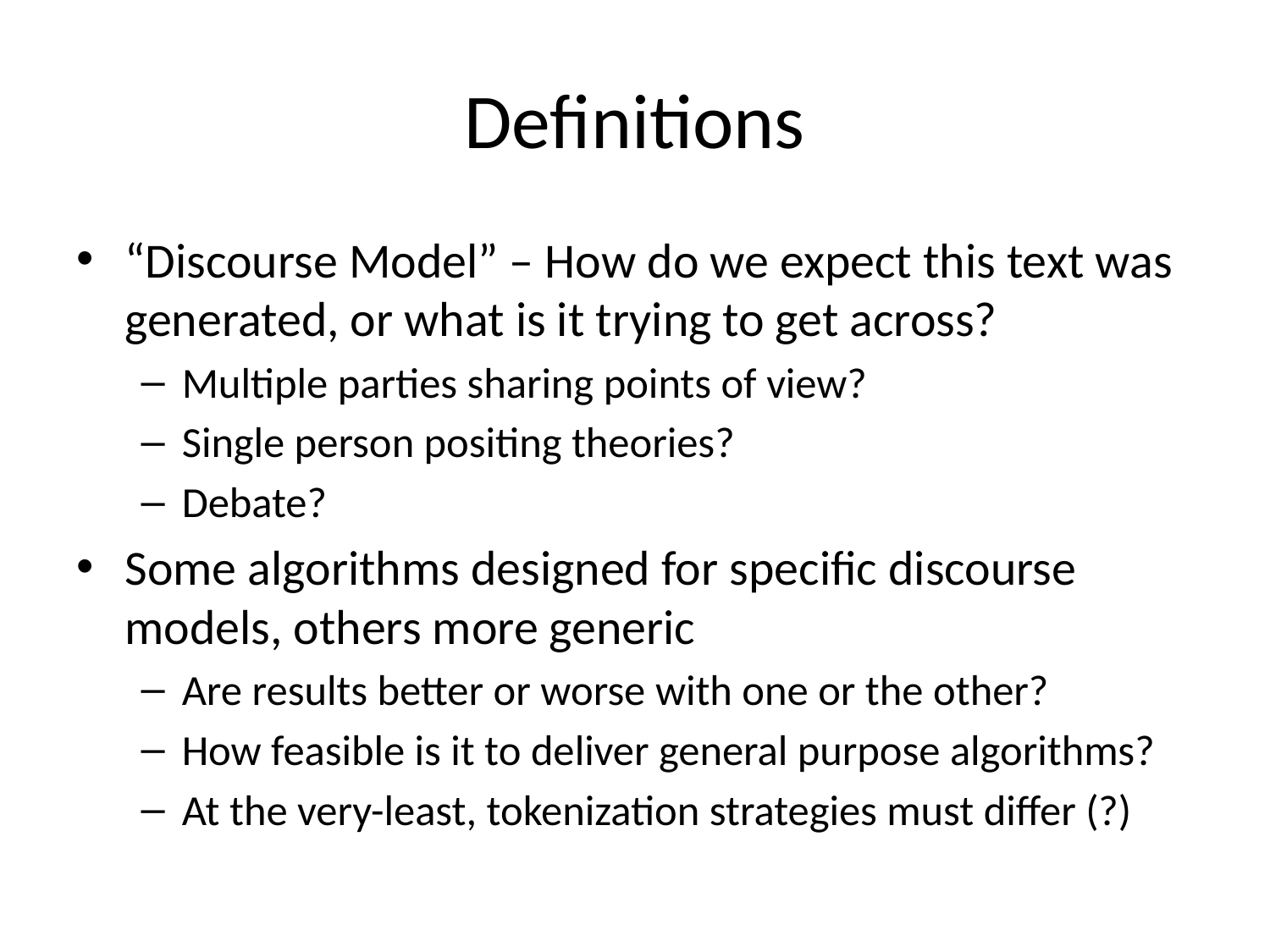

# Definitions
“Discourse Model” – How do we expect this text was generated, or what is it trying to get across?
Multiple parties sharing points of view?
Single person positing theories?
Debate?
Some algorithms designed for specific discourse models, others more generic
Are results better or worse with one or the other?
How feasible is it to deliver general purpose algorithms?
At the very-least, tokenization strategies must differ (?)